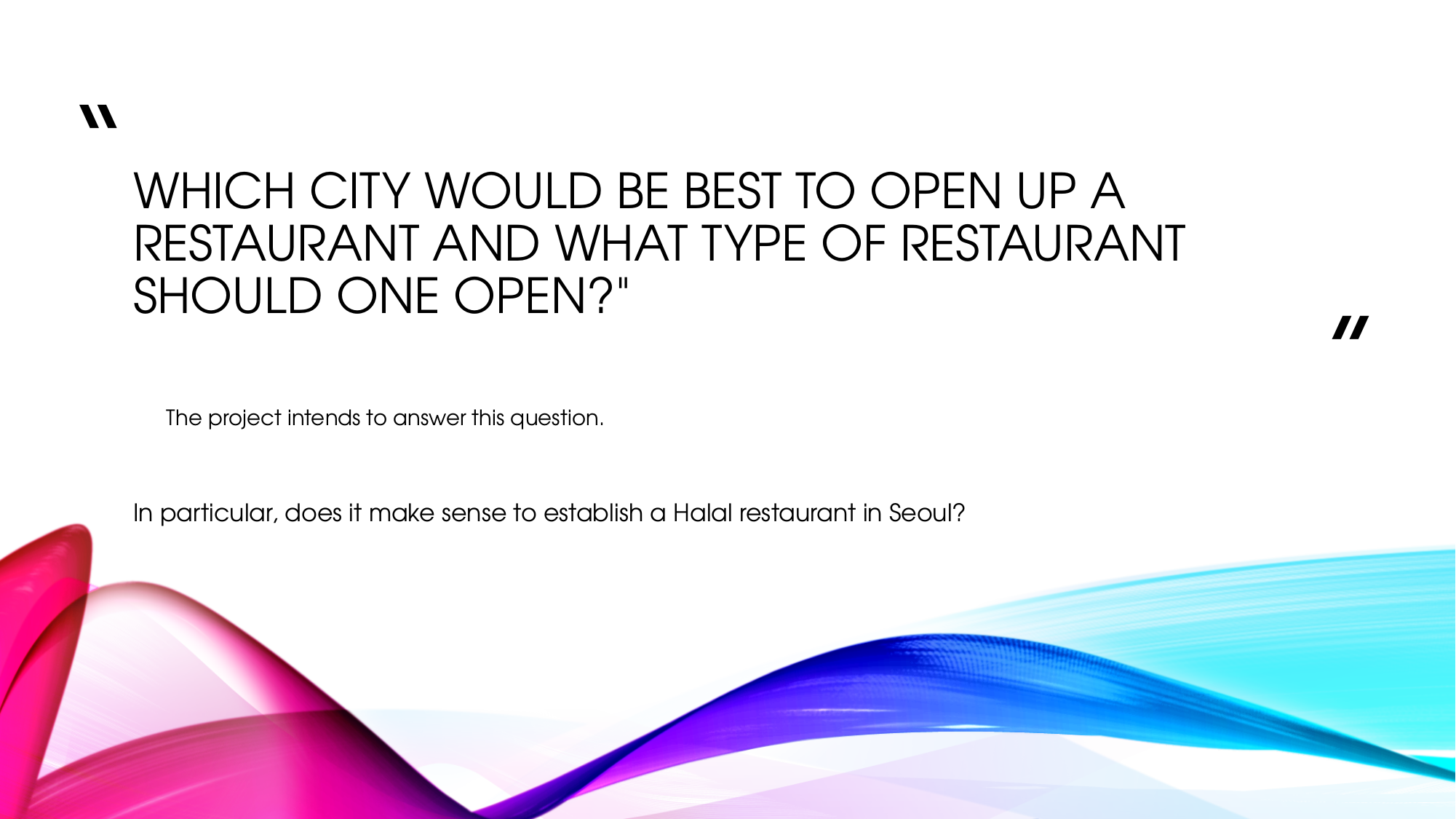

# Which city would be best to open up a restaurant and what type of restaurant should one open?"
The project intends to answer this question.
In particular, does it make sense to establish a Halal restaurant in Seoul?